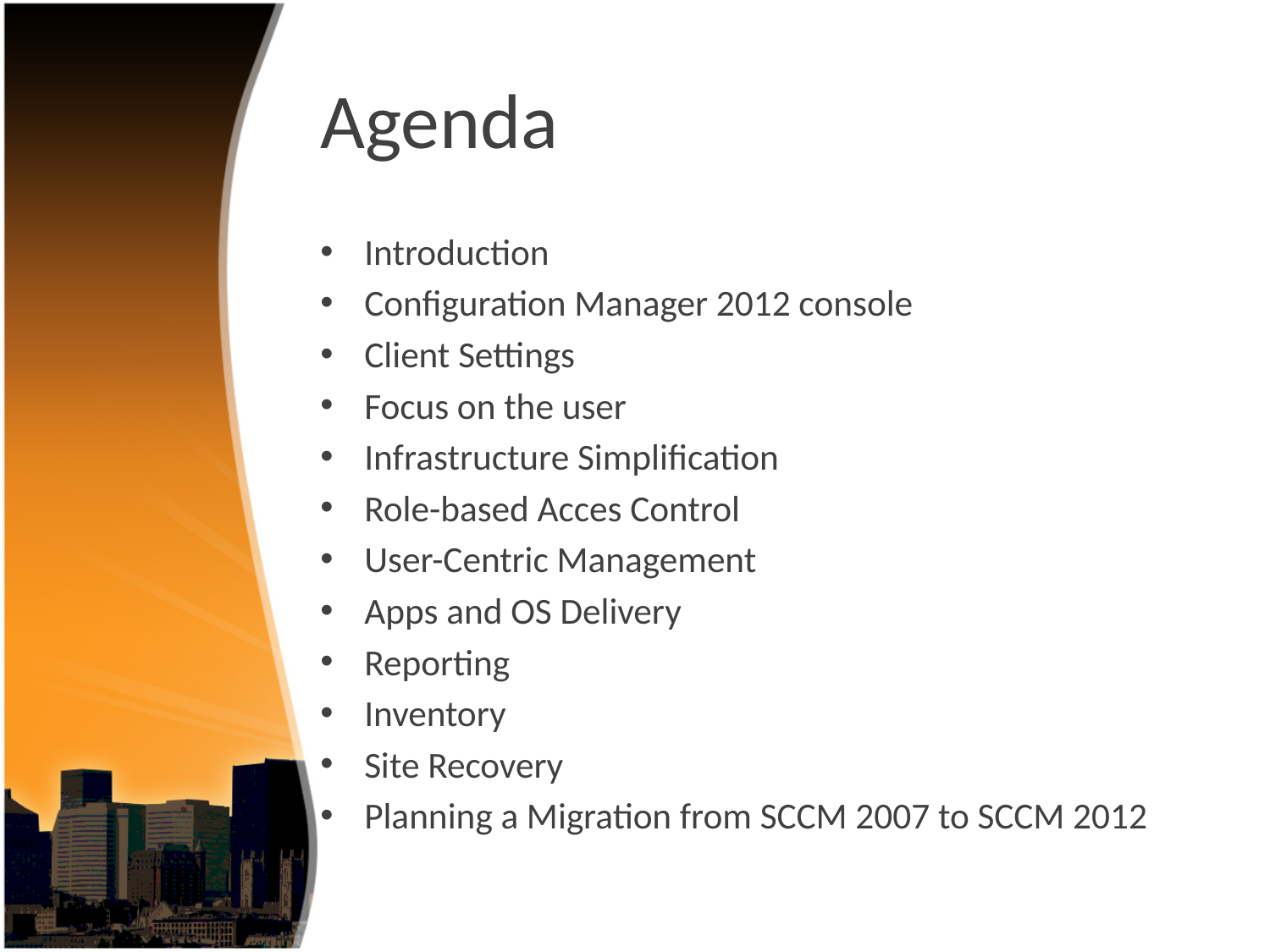

# Agenda
Introduction
Configuration Manager 2012 console
Client Settings
Focus on the user
Infrastructure Simplification
Role-based Acces Control
User-Centric Management
Apps and OS Delivery
Reporting
Inventory
Site Recovery
Planning a Migration from SCCM 2007 to SCCM 2012